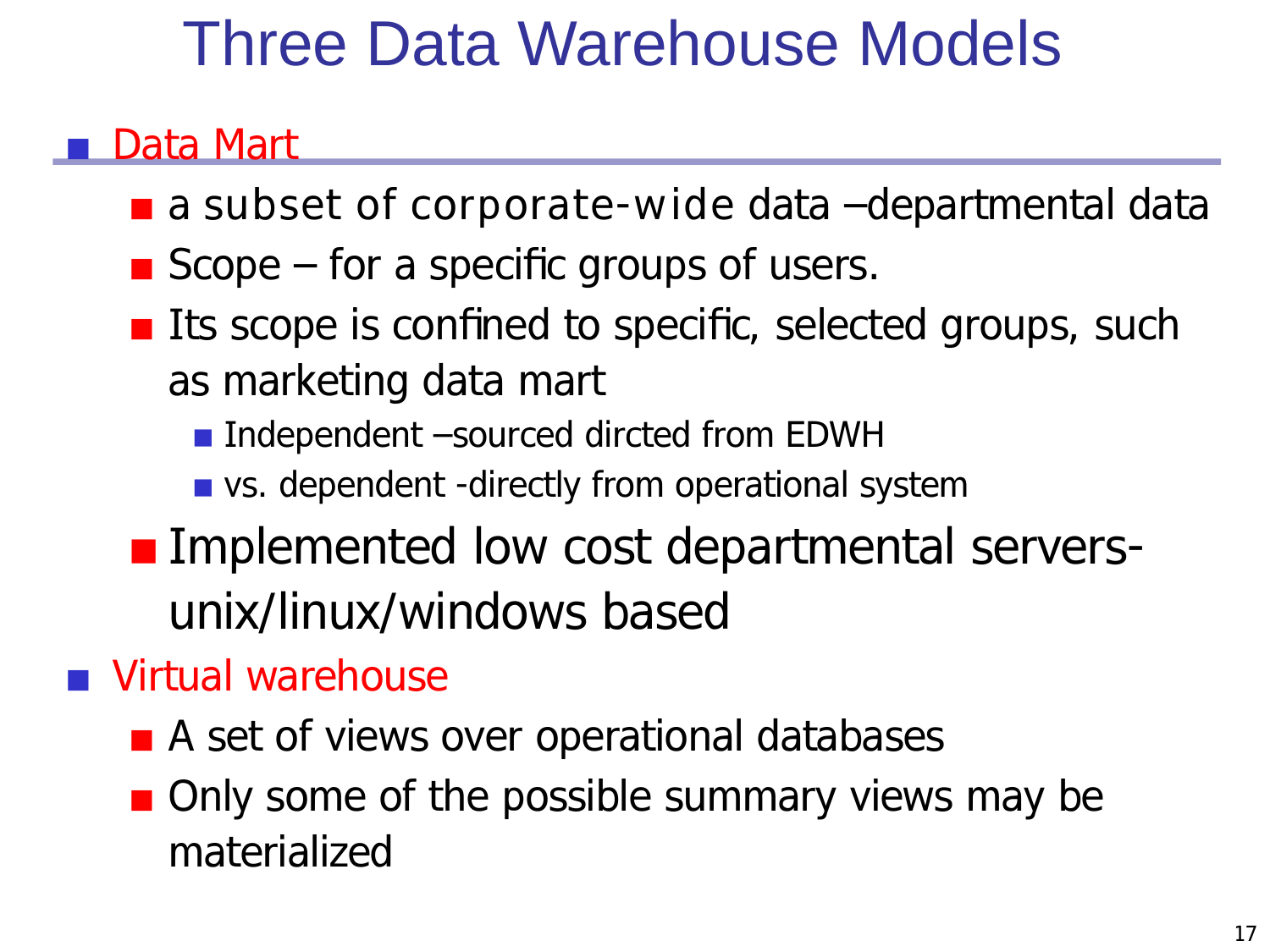

# Three Data Warehouse Models
Data Mart
a subset of corporate-wide data –departmental data
Scope – for a specific groups of users.
Its scope is confined to specific, selected groups, such as marketing data mart
Independent –sourced dircted from EDWH
vs. dependent -directly from operational system
Implemented low cost departmental servers-unix/linux/windows based
Virtual warehouse
A set of views over operational databases
Only some of the possible summary views may be materialized
17